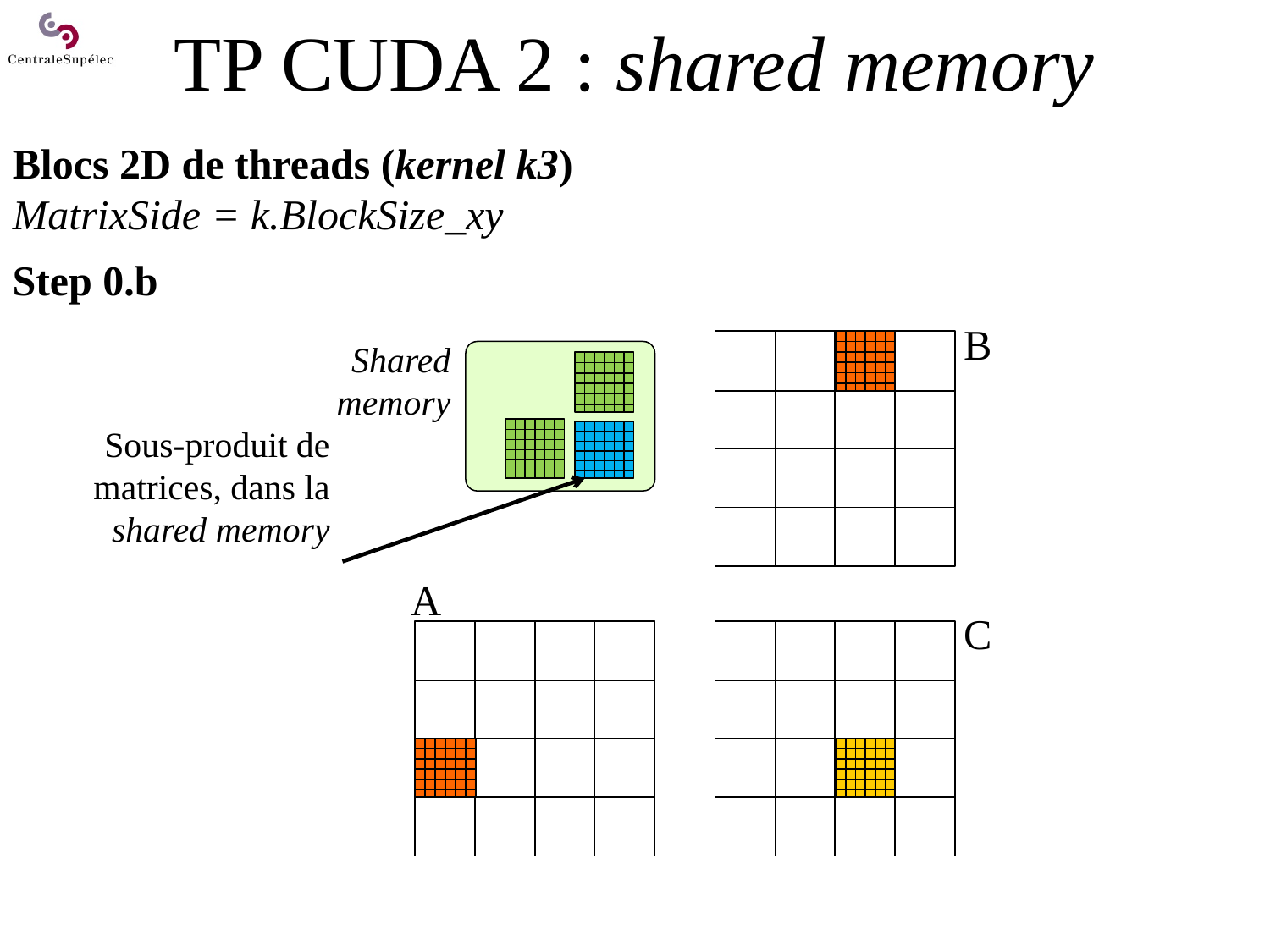

# TP CUDA 2 : shared memory
Blocs 2D de threads (kernel k3)
MatrixSide = k.BlockSize_xy
Step 0.b
B
Shared
memory

Sous-produit de matrices, dans la shared memory

A
C